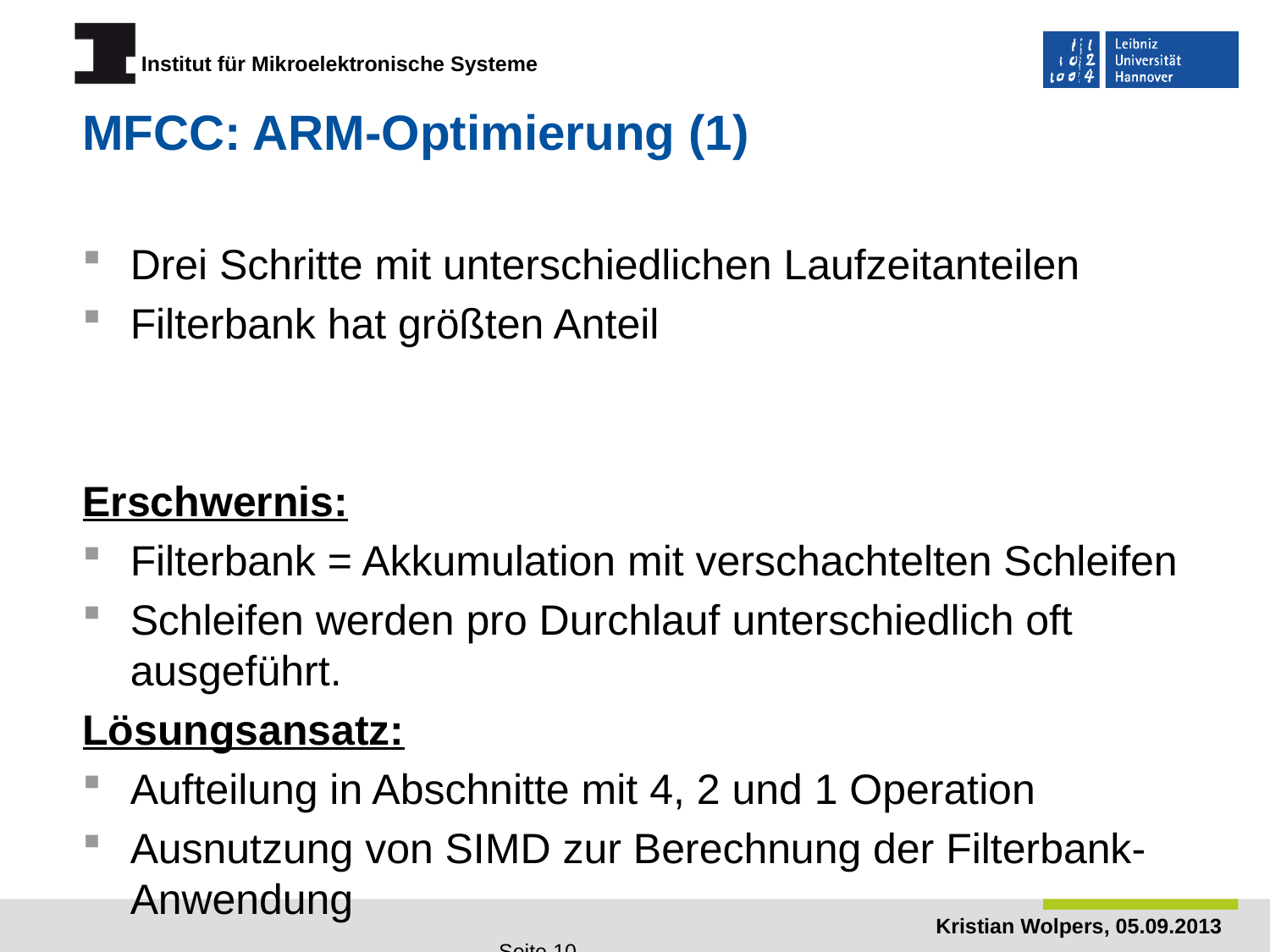

# MFCC: ARM-Optimierung (1)
Drei Schritte mit unterschiedlichen Laufzeitanteilen
Filterbank hat größten Anteil

Erschwernis:
Filterbank = Akkumulation mit verschachtelten Schleifen
Schleifen werden pro Durchlauf unterschiedlich oft ausgeführt.
Lösungsansatz:
Aufteilung in Abschnitte mit 4, 2 und 1 Operation
Ausnutzung von SIMD zur Berechnung der Filterbank-Anwendung